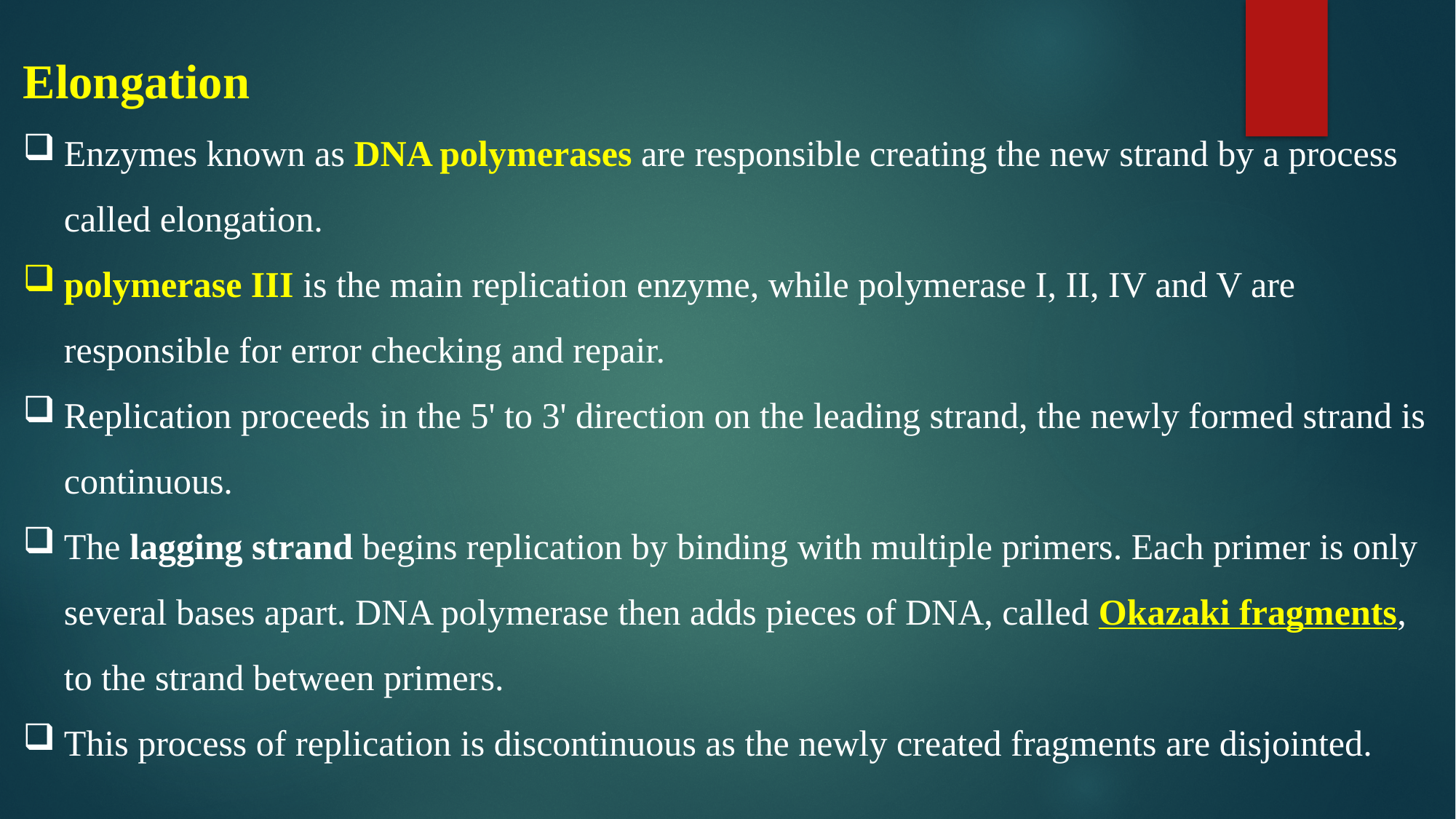

Elongation
Enzymes known as DNA polymerases are responsible creating the new strand by a process called elongation.
polymerase III is the main replication enzyme, while polymerase I, II, IV and V are responsible for error checking and repair.
Replication proceeds in the 5' to 3' direction on the leading strand, the newly formed strand is continuous.
The lagging strand begins replication by binding with multiple primers. Each primer is only several bases apart. DNA polymerase then adds pieces of DNA, called Okazaki fragments, to the strand between primers.
This process of replication is discontinuous as the newly created fragments are disjointed.